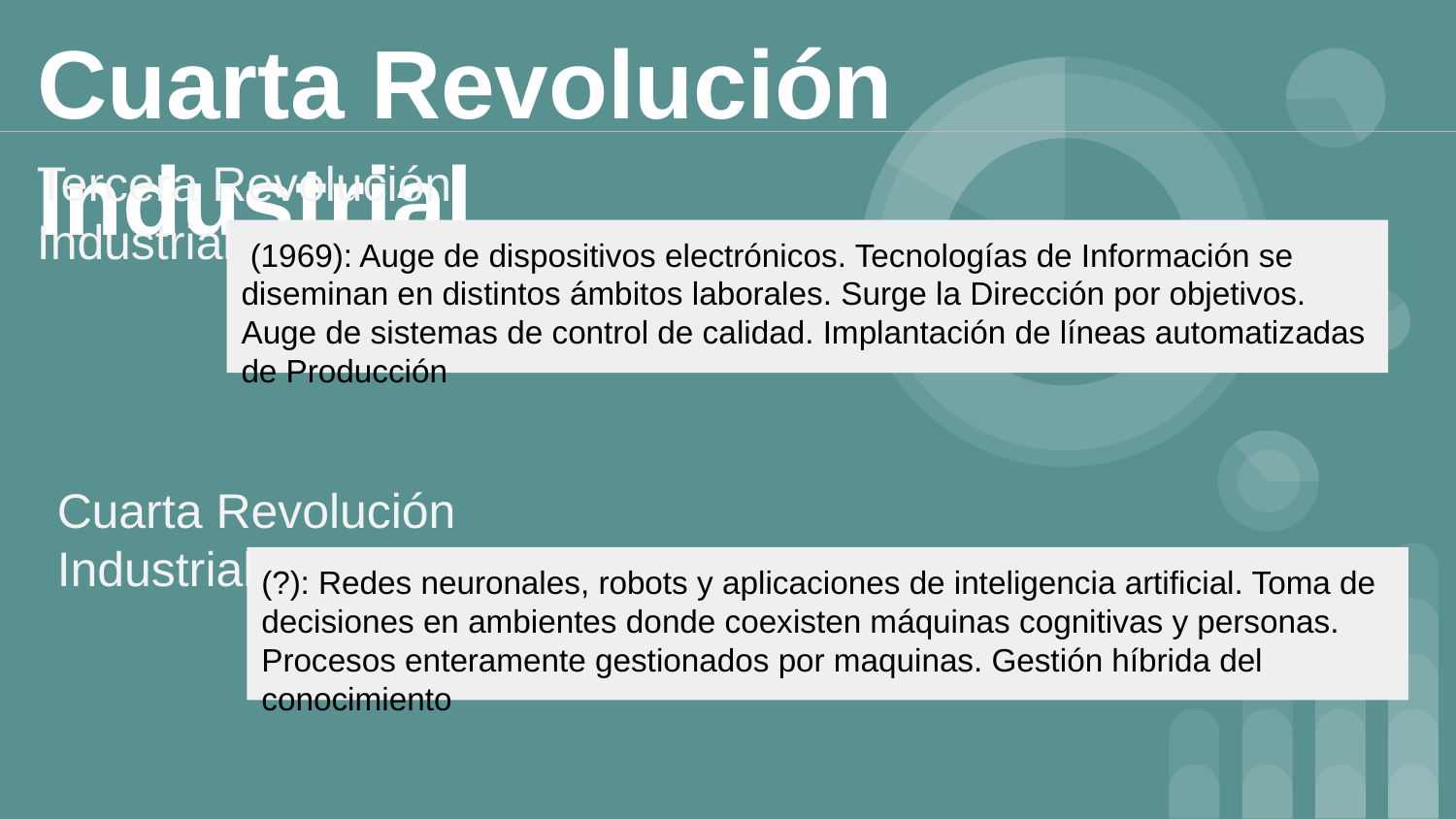

# Cuarta Revolución Industrial
Tercera Revolución Industrial
 (1969): Auge de dispositivos electrónicos. Tecnologías de Información se diseminan en distintos ámbitos laborales. Surge la Dirección por objetivos. Auge de sistemas de control de calidad. Implantación de líneas automatizadas de Producción
Cuarta Revolución Industrial
(?): Redes neuronales, robots y aplicaciones de inteligencia artificial. Toma de decisiones en ambientes donde coexisten máquinas cognitivas y personas. Procesos enteramente gestionados por maquinas. Gestión híbrida del conocimiento